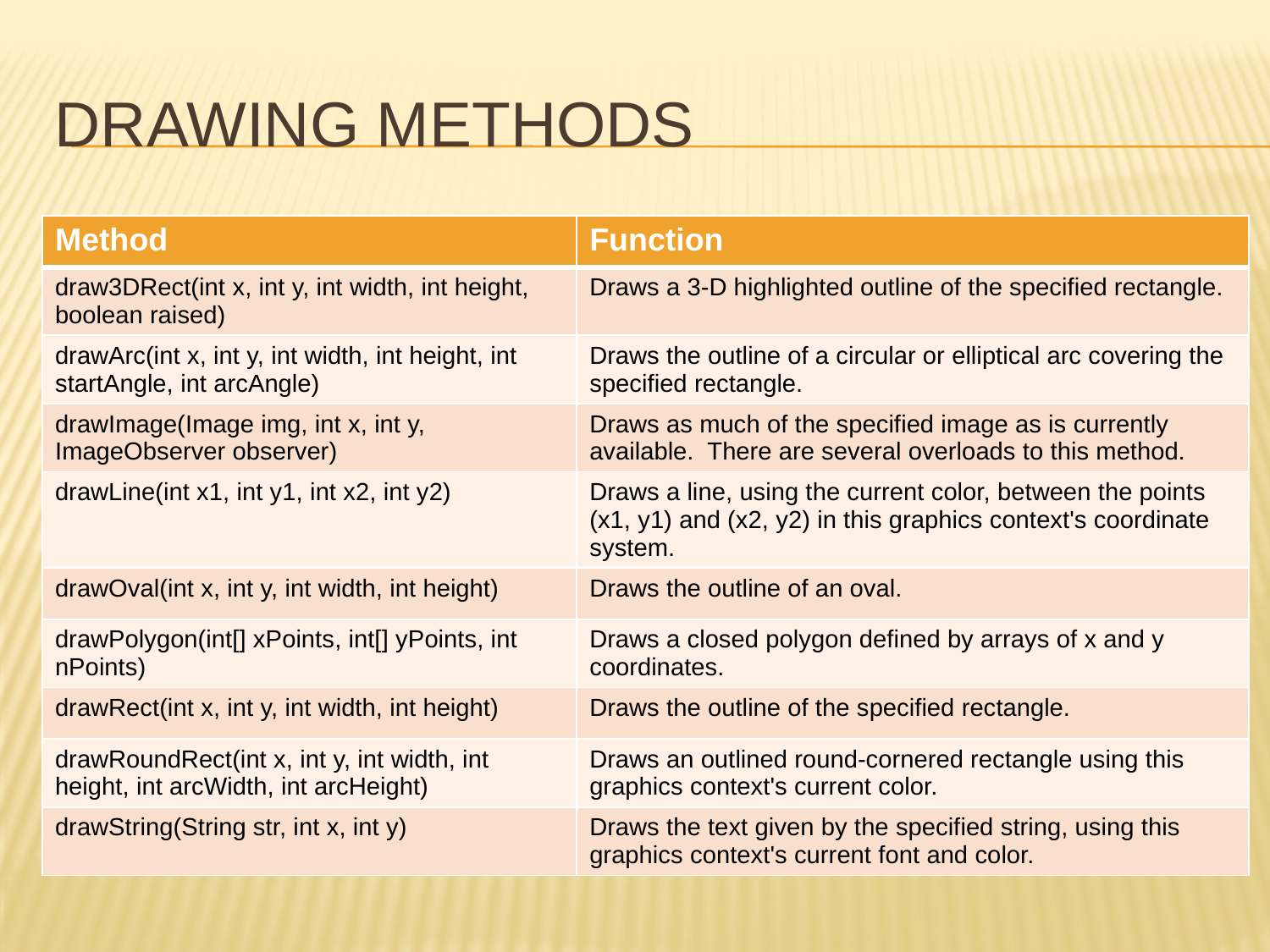

# Drawing Methods
| Method | Function |
| --- | --- |
| draw3DRect(int x, int y, int width, int height, boolean raised) | Draws a 3-D highlighted outline of the specified rectangle. |
| drawArc(int x, int y, int width, int height, int startAngle, int arcAngle) | Draws the outline of a circular or elliptical arc covering the specified rectangle. |
| drawImage(Image img, int x, int y, ImageObserver observer) | Draws as much of the specified image as is currently available. There are several overloads to this method. |
| drawLine(int x1, int y1, int x2, int y2) | Draws a line, using the current color, between the points (x1, y1) and (x2, y2) in this graphics context's coordinate system. |
| drawOval(int x, int y, int width, int height) | Draws the outline of an oval. |
| drawPolygon(int[] xPoints, int[] yPoints, int nPoints) | Draws a closed polygon defined by arrays of x and y coordinates. |
| drawRect(int x, int y, int width, int height) | Draws the outline of the specified rectangle. |
| drawRoundRect(int x, int y, int width, int height, int arcWidth, int arcHeight) | Draws an outlined round-cornered rectangle using this graphics context's current color. |
| drawString(String str, int x, int y) | Draws the text given by the specified string, using this graphics context's current font and color. |